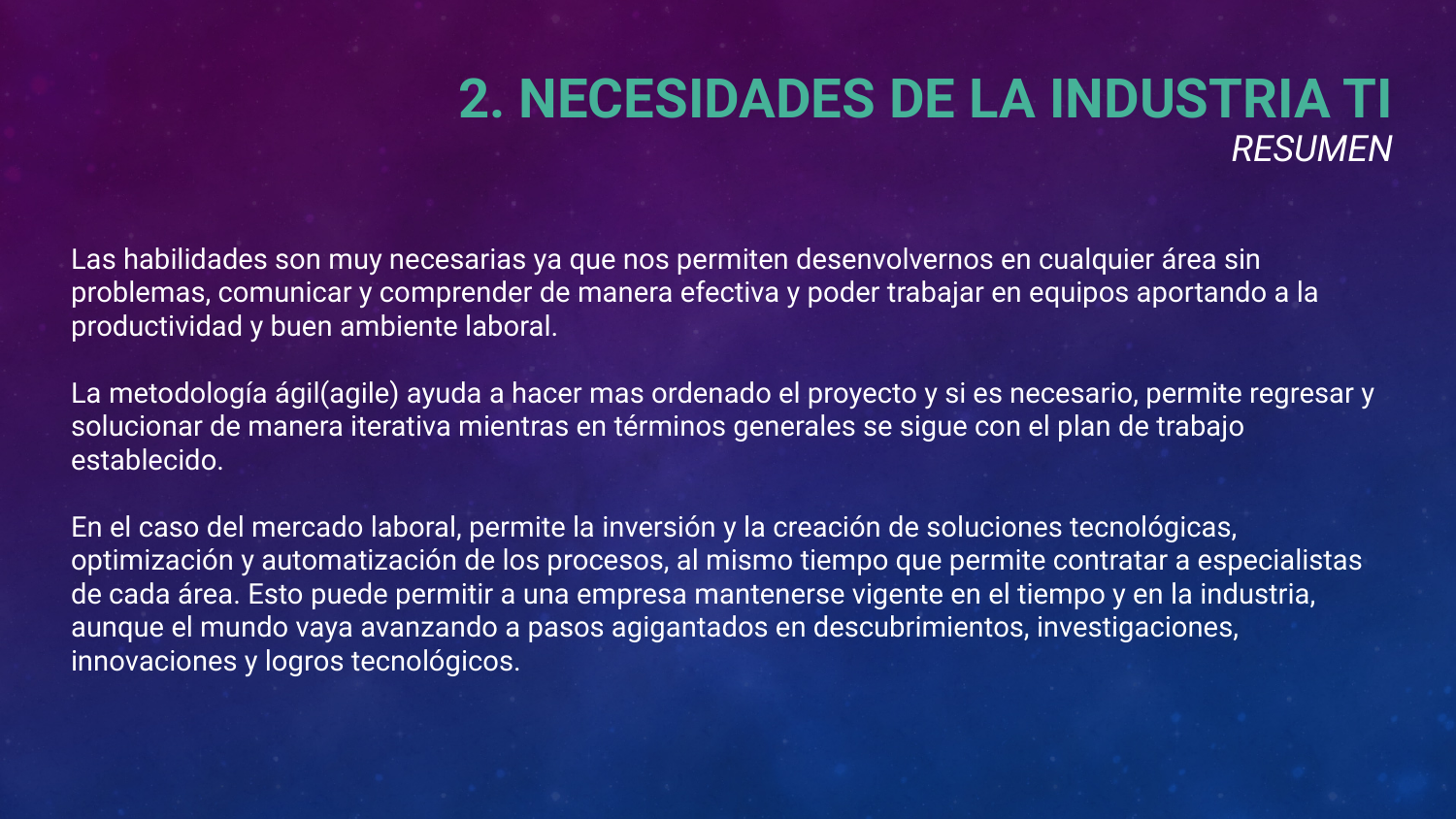

# 2. Necesidades de la Industria TI
Resumen
Las habilidades son muy necesarias ya que nos permiten desenvolvernos en cualquier área sin problemas, comunicar y comprender de manera efectiva y poder trabajar en equipos aportando a la productividad y buen ambiente laboral.

La metodología ágil(agile) ayuda a hacer mas ordenado el proyecto y si es necesario, permite regresar y solucionar de manera iterativa mientras en términos generales se sigue con el plan de trabajo establecido.

En el caso del mercado laboral, permite la inversión y la creación de soluciones tecnológicas, optimización y automatización de los procesos, al mismo tiempo que permite contratar a especialistas de cada área. Esto puede permitir a una empresa mantenerse vigente en el tiempo y en la industria, aunque el mundo vaya avanzando a pasos agigantados en descubrimientos, investigaciones, innovaciones y logros tecnológicos.